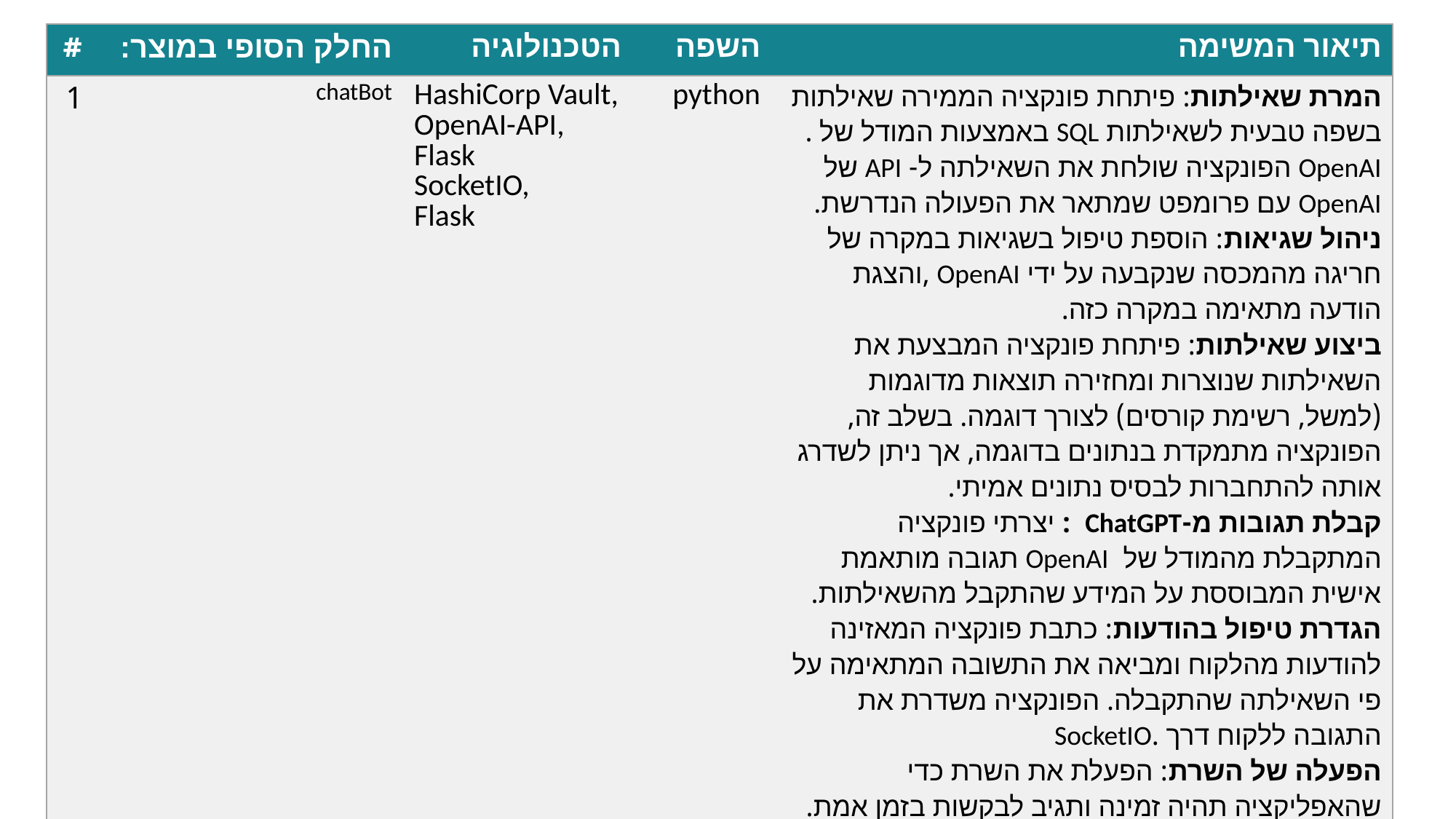

| # | החלק הסופי במוצר: | הטכנולוגיה | השפה | תיאור המשימה |
| --- | --- | --- | --- | --- |
| 1 | chatBot | HashiCorp Vault, OpenAI-API, Flask SocketIO, Flask | python | המרת שאילתות: פיתחת פונקציה הממירה שאילתות בשפה טבעית לשאילתות SQL באמצעות המודל של . OpenAI הפונקציה שולחת את השאילתה ל- API של OpenAI עם פרומפט שמתאר את הפעולה הנדרשת. ניהול שגיאות: הוספת טיפול בשגיאות במקרה של חריגה מהמכסה שנקבעה על ידי OpenAI ,והצגת הודעה מתאימה במקרה כזה. ביצוע שאילתות: פיתחת פונקציה המבצעת את השאילתות שנוצרות ומחזירה תוצאות מדוגמות (למשל, רשימת קורסים) לצורך דוגמה. בשלב זה, הפונקציה מתמקדת בנתונים בדוגמה, אך ניתן לשדרג אותה להתחברות לבסיס נתונים אמיתי. קבלת תגובות מ-ChatGPT : יצרתי פונקציה המתקבלת מהמודל של OpenAI תגובה מותאמת אישית המבוססת על המידע שהתקבל מהשאילתות. הגדרת טיפול בהודעות: כתבת פונקציה המאזינה להודעות מהלקוח ומביאה את התשובה המתאימה על פי השאילתה שהתקבלה. הפונקציה משדרת את התגובה ללקוח דרך .SocketIO הפעלה של השרת: הפעלת את השרת כדי שהאפליקציה תהיה זמינה ותגיב לבקשות בזמן אמת. |
|  |  |  |  |  |